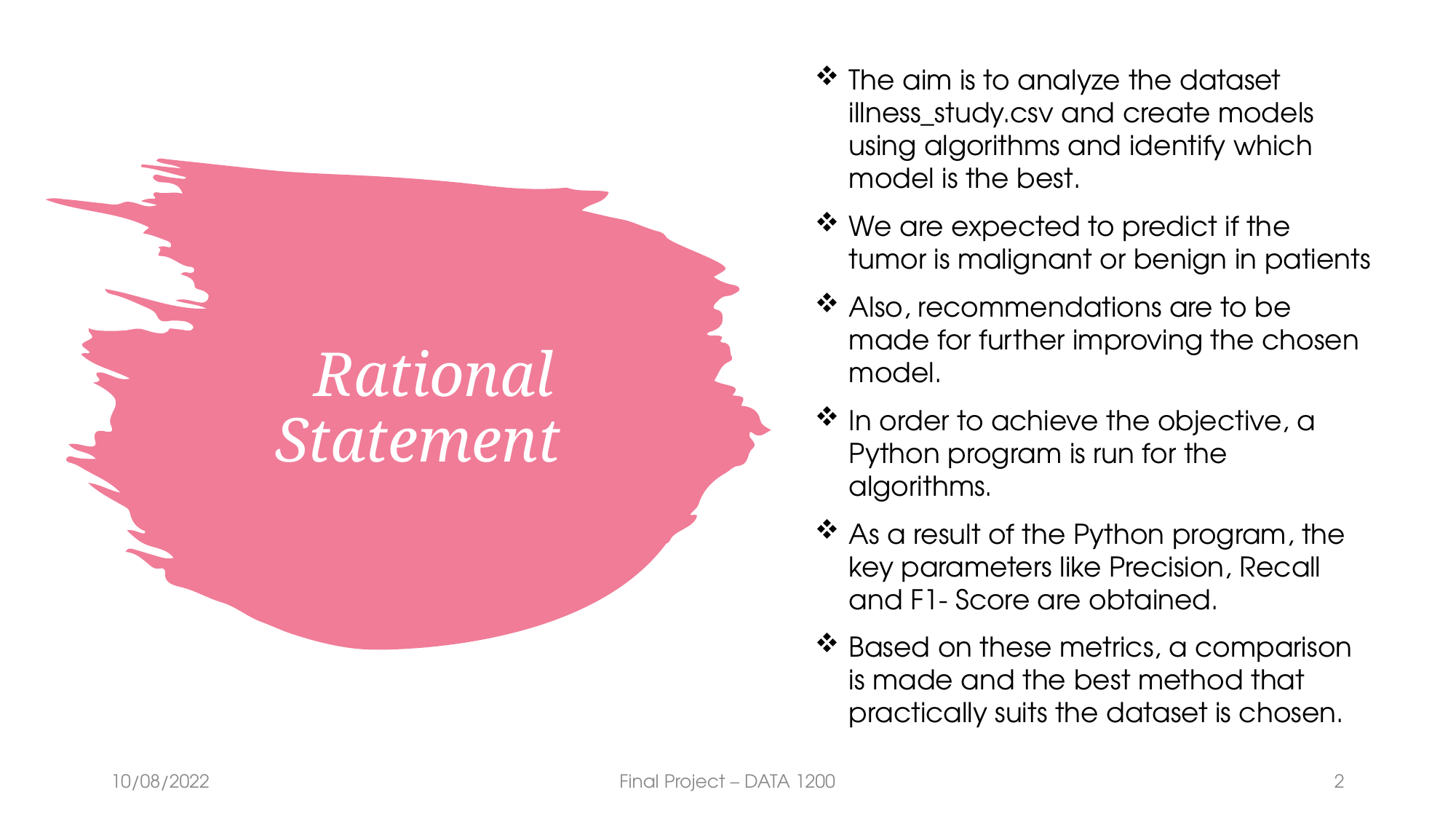

The aim is to analyze the dataset illness_study.csv and create models using algorithms and identify which model is the best.
We are expected to predict if the tumor is malignant or benign in patients
Also, recommendations are to be made for further improving the chosen model.
In order to achieve the objective, a Python program is run for the algorithms.
As a result of the Python program, the key parameters like Precision, Recall and F1- Score are obtained.
Based on these metrics, a comparison is made and the best method that practically suits the dataset is chosen.
# Rational Statement
10/08/2022
Final Project – DATA 1200
2